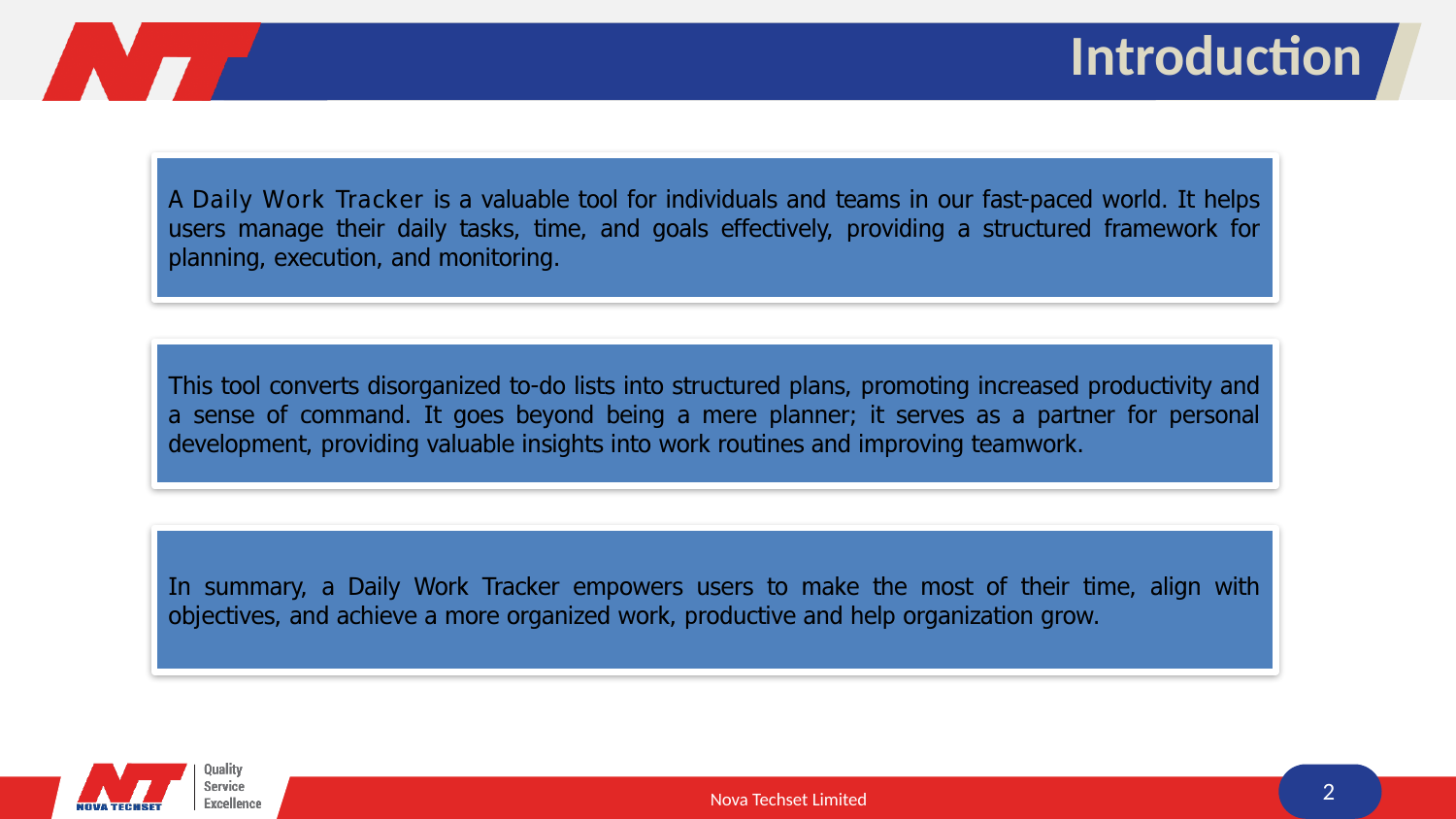

Introduction
A Daily Work Tracker is a valuable tool for individuals and teams in our fast-paced world. It helps users manage their daily tasks, time, and goals effectively, providing a structured framework for planning, execution, and monitoring.
This tool converts disorganized to-do lists into structured plans, promoting increased productivity and a sense of command. It goes beyond being a mere planner; it serves as a partner for personal development, providing valuable insights into work routines and improving teamwork.
In summary, a Daily Work Tracker empowers users to make the most of their time, align with objectives, and achieve a more organized work, productive and help organization grow.
2